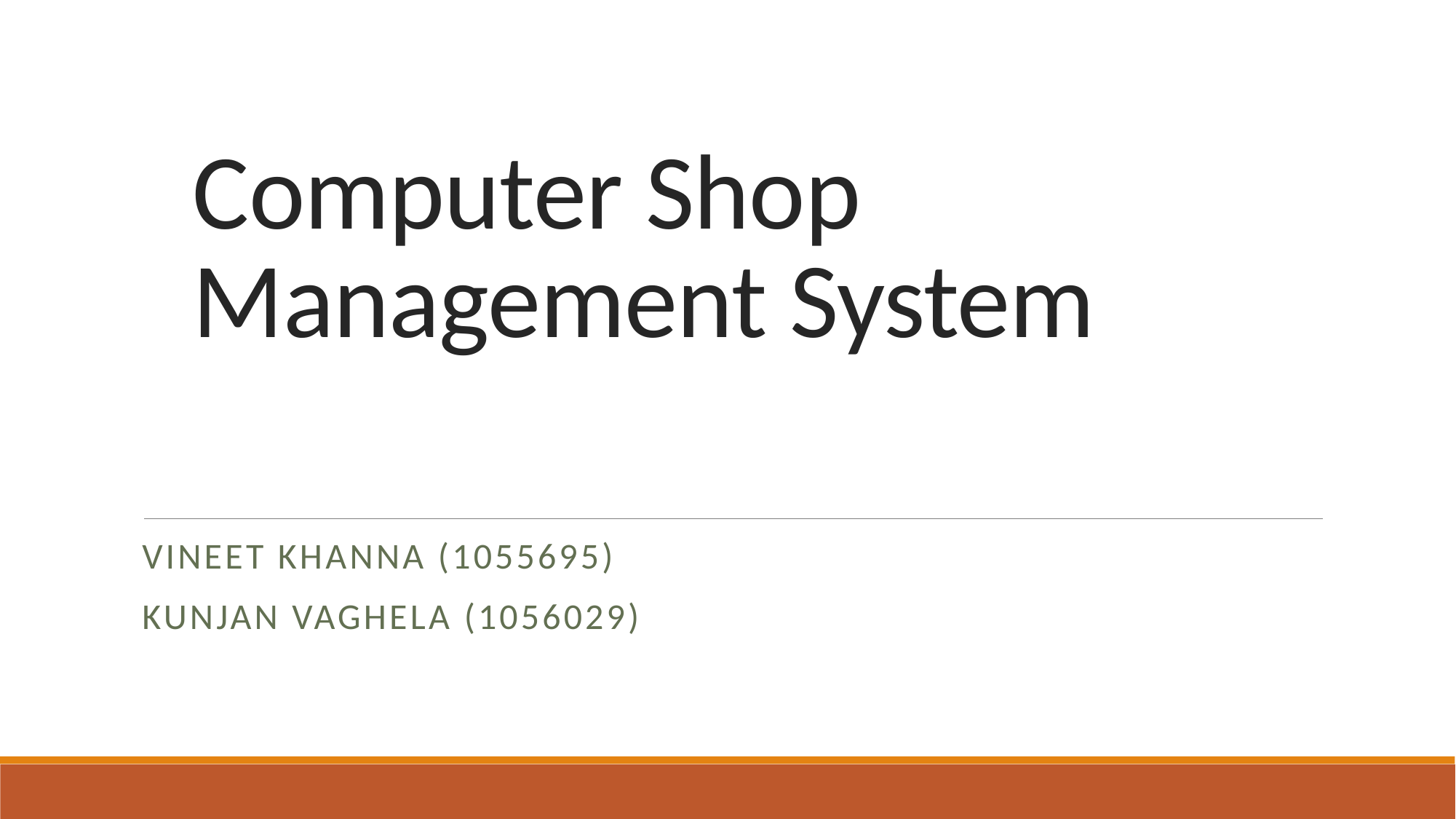

# Computer Shop Management System
Vineet Khanna (1055695)
Kunjan Vaghela (1056029)